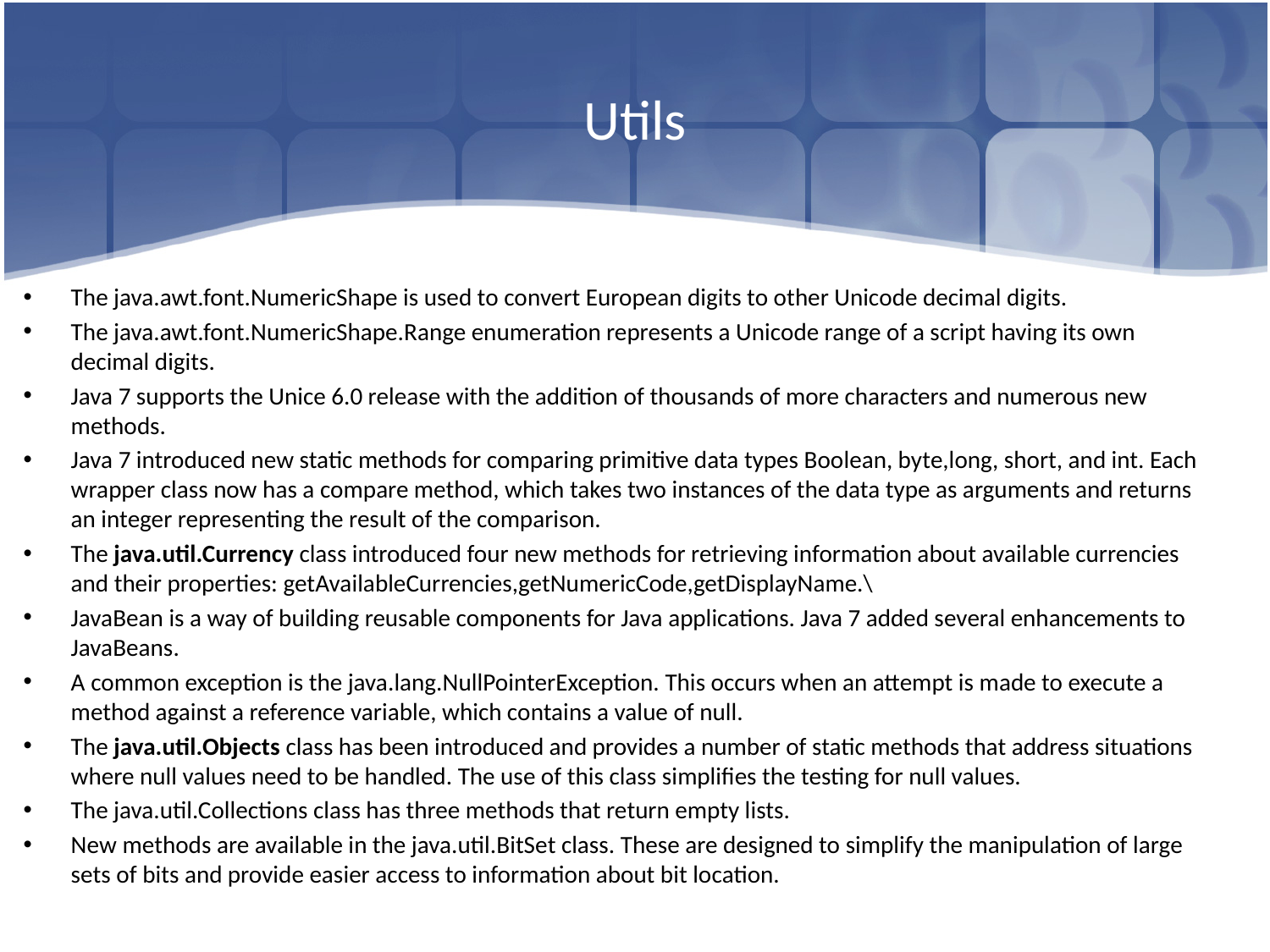

# Utils
The java.awt.font.NumericShape is used to convert European digits to other Unicode decimal digits.
The java.awt.font.NumericShape.Range enumeration represents a Unicode range of a script having its own decimal digits.
Java 7 supports the Unice 6.0 release with the addition of thousands of more characters and numerous new methods.
Java 7 introduced new static methods for comparing primitive data types Boolean, byte,long, short, and int. Each wrapper class now has a compare method, which takes two instances of the data type as arguments and returns an integer representing the result of the comparison.
The java.util.Currency class introduced four new methods for retrieving information about available currencies and their properties: getAvailableCurrencies,getNumericCode,getDisplayName.\
JavaBean is a way of building reusable components for Java applications. Java 7 added several enhancements to JavaBeans.
A common exception is the java.lang.NullPointerException. This occurs when an attempt is made to execute a method against a reference variable, which contains a value of null.
The java.util.Objects class has been introduced and provides a number of static methods that address situations where null values need to be handled. The use of this class simplifies the testing for null values.
The java.util.Collections class has three methods that return empty lists.
New methods are available in the java.util.BitSet class. These are designed to simplify the manipulation of large sets of bits and provide easier access to information about bit location.